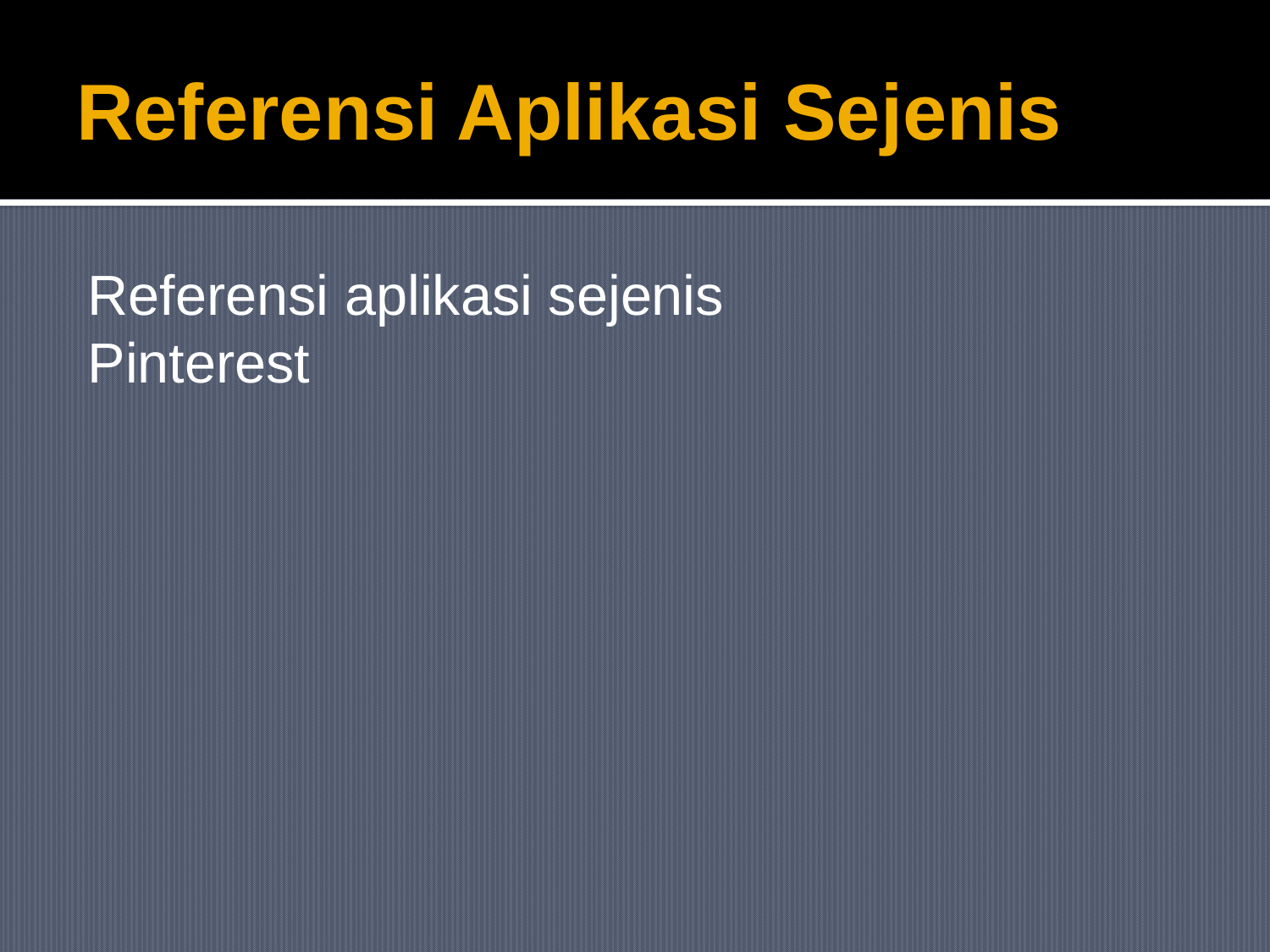

# Referensi Aplikasi Sejenis
Referensi aplikasi sejenis
Pinterest